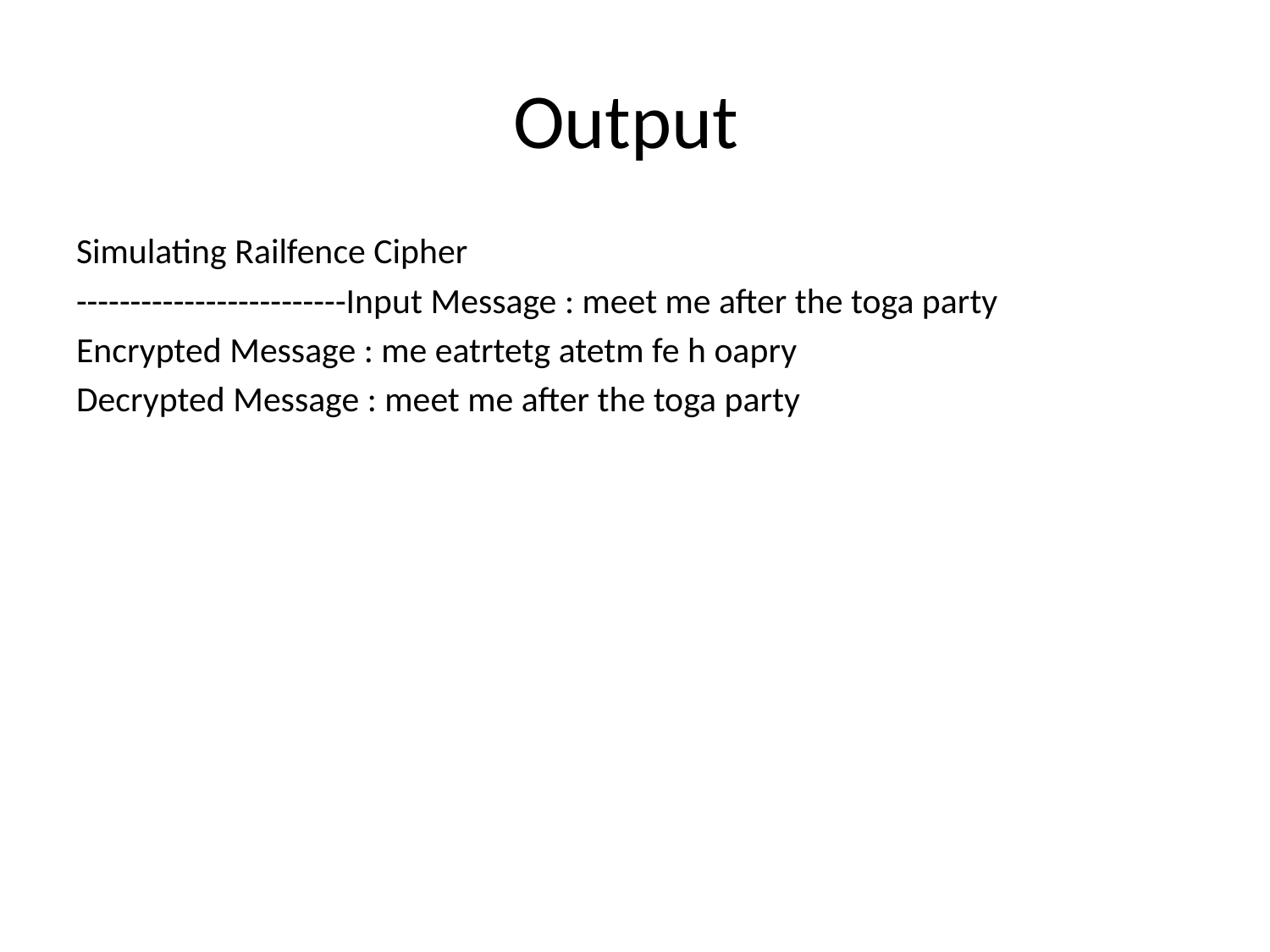

# Output
Simulating Railfence Cipher
-------------------------Input Message : meet me after the toga party
Encrypted Message : me eatrtetg atetm fe h oapry
Decrypted Message : meet me after the toga party